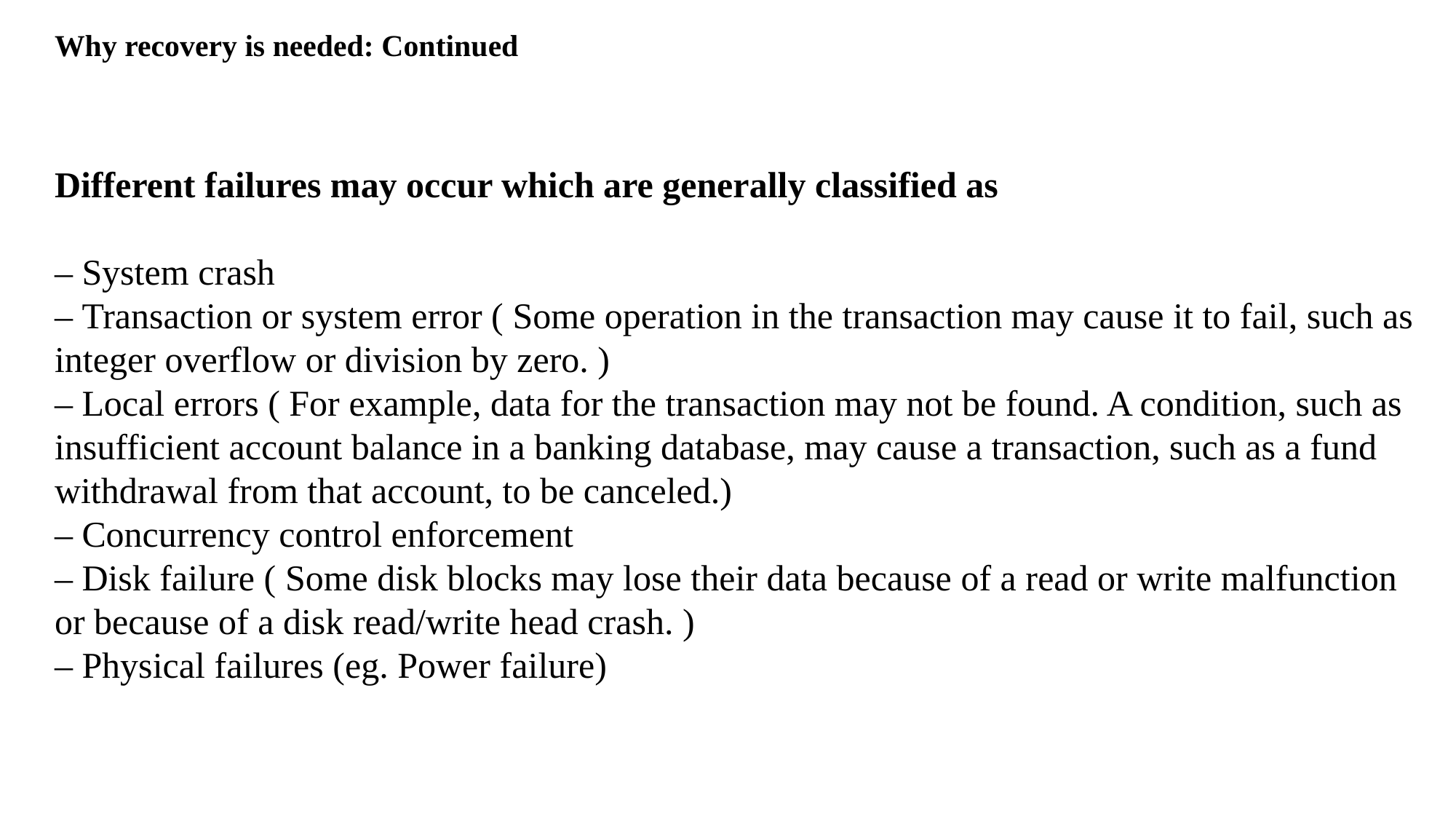

Why recovery is needed: Continued
Different failures may occur which are generally classified as

– System crash
– Transaction or system error ( Some operation in the transaction may cause it to fail, such as integer overflow or division by zero. )
– Local errors ( For example, data for the transaction may not be found. A condition, such as insufficient account balance in a banking database, may cause a transaction, such as a fund withdrawal from that account, to be canceled.)
– Concurrency control enforcement
– Disk failure ( Some disk blocks may lose their data because of a read or write malfunction or because of a disk read/write head crash. )
– Physical failures (eg. Power failure)